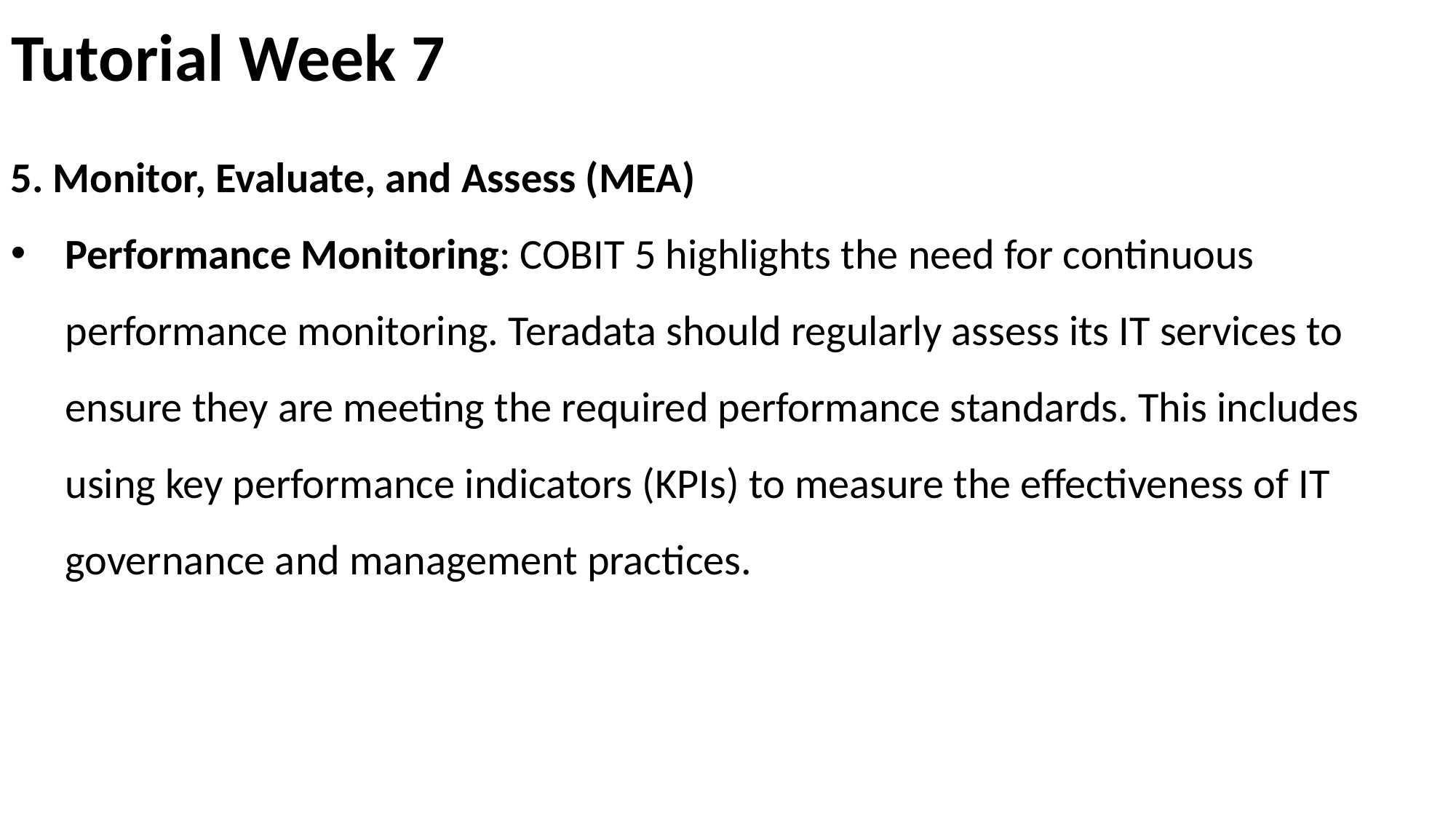

# Tutorial Week 7
5. Monitor, Evaluate, and Assess (MEA)
Performance Monitoring: COBIT 5 highlights the need for continuous performance monitoring. Teradata should regularly assess its IT services to ensure they are meeting the required performance standards. This includes using key performance indicators (KPIs) to measure the effectiveness of IT governance and management practices.